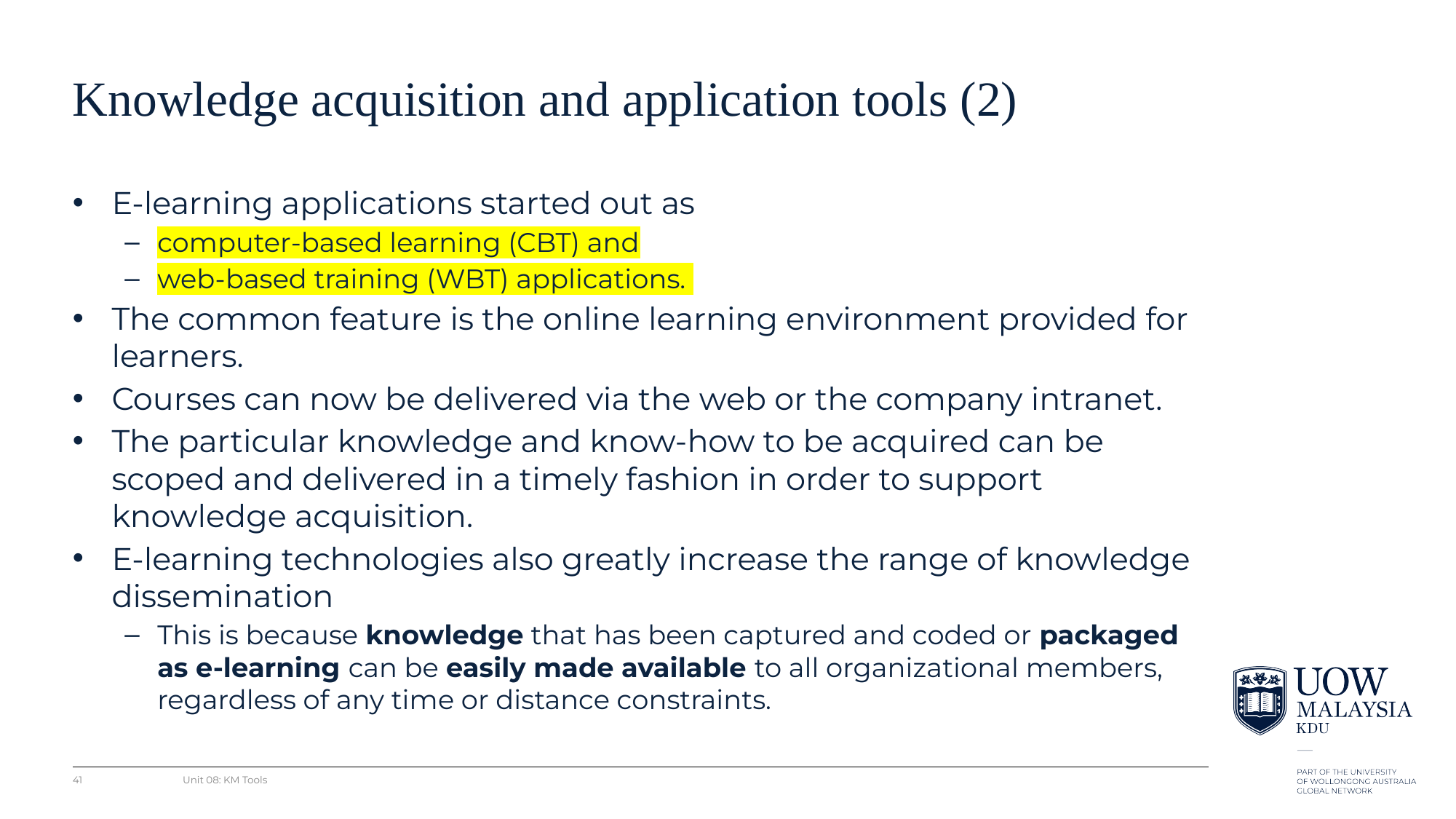

# Knowledge acquisition and application tools (2)
E-learning applications started out as
computer-based learning (CBT) and
web-based training (WBT) applications.
The common feature is the online learning environment provided for learners.
Courses can now be delivered via the web or the company intranet.
The particular knowledge and know-how to be acquired can be scoped and delivered in a timely fashion in order to support knowledge acquisition.
E-learning technologies also greatly increase the range of knowledge dissemination
This is because knowledge that has been captured and coded or packaged as e-learning can be easily made available to all organizational members, regardless of any time or distance constraints.
41
Unit 08: KM Tools